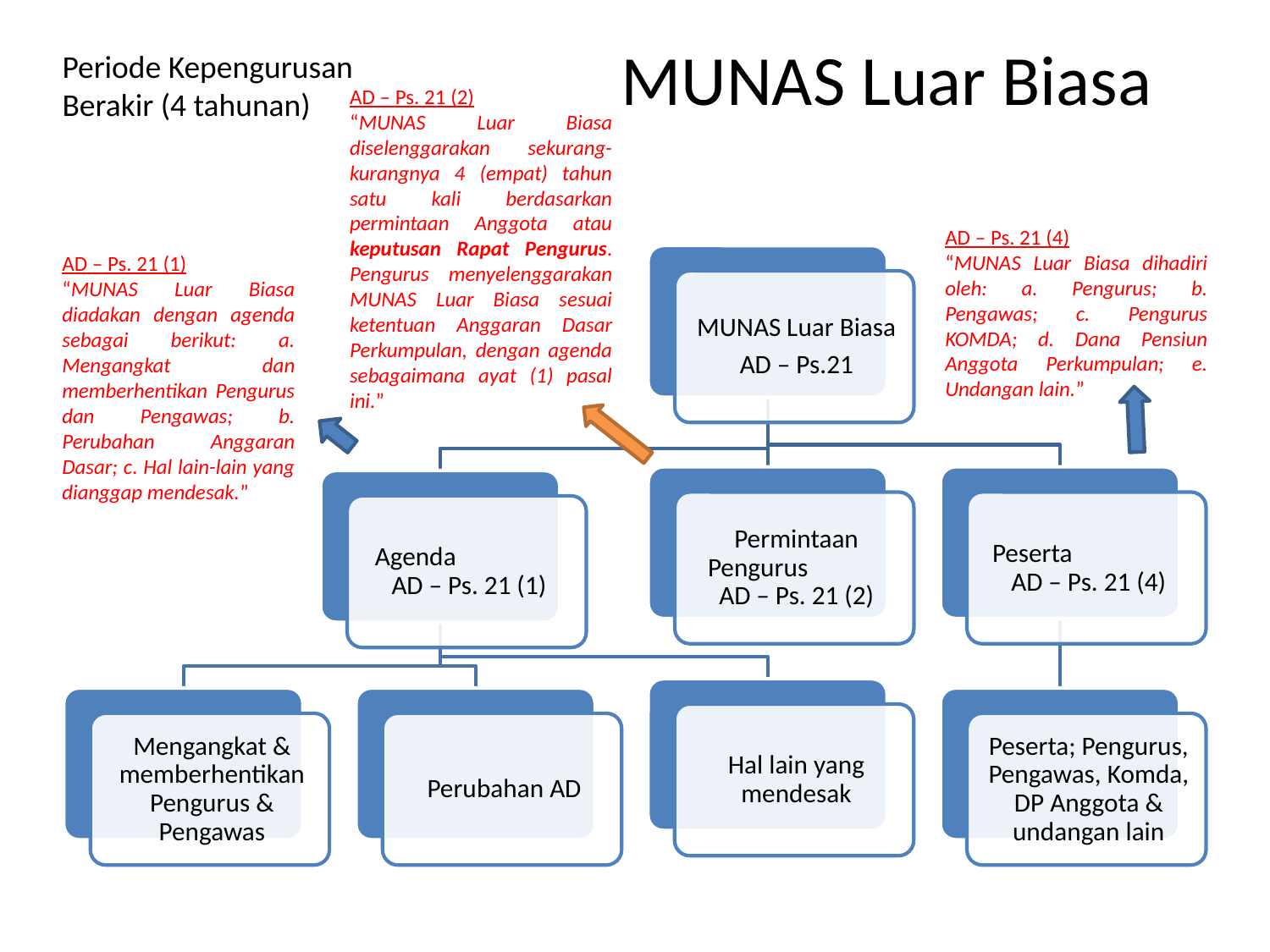

MUNAS Luar Biasa
# Periode Kepengurusan Berakir (4 tahunan)
AD – Ps. 21 (2)
“MUNAS Luar Biasa diselenggarakan sekurang-kurangnya 4 (empat) tahun satu kali berdasarkan permintaan Anggota atau keputusan Rapat Pengurus. Pengurus menyelenggarakan MUNAS Luar Biasa sesuai ketentuan Anggaran Dasar Perkumpulan, dengan agenda sebagaimana ayat (1) pasal ini.”
MUNAS Luar Biasa
AD – Ps.21
Agenda                   AD – Ps. 21 (1)
Mengangkat & memberhentikan Pengurus & Pengawas
Perubahan AD
Hal lain yang mendesak
Permintaan Pengurus              AD – Ps. 21 (2)
Peserta                    AD – Ps. 21 (4)
Peserta; Pengurus, Pengawas, Komda, DP Anggota & undangan lain
AD – Ps. 21 (4)
“MUNAS Luar Biasa dihadiri oleh: a. Pengurus; b. Pengawas; c. Pengurus KOMDA; d. Dana Pensiun Anggota Perkumpulan; e. Undangan lain.”
AD – Ps. 21 (1)
“MUNAS Luar Biasa diadakan dengan agenda sebagai berikut: a. Mengangkat dan memberhentikan Pengurus dan Pengawas; b. Perubahan Anggaran Dasar; c. Hal lain-lain yang dianggap mendesak.”